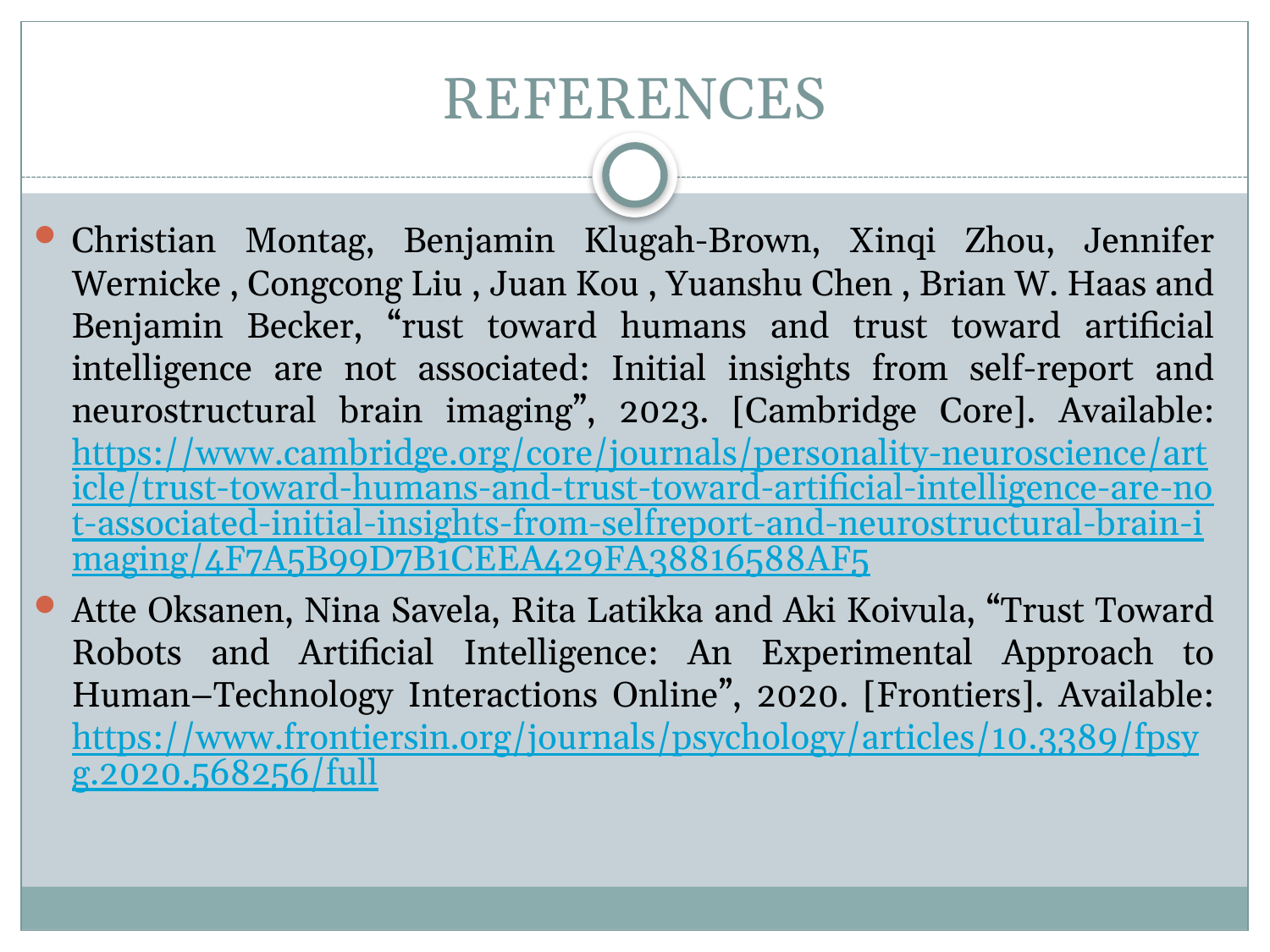

# REFERENCES
Christian Montag, Benjamin Klugah-Brown, Xinqi Zhou, Jennifer Wernicke , Congcong Liu , Juan Kou , Yuanshu Chen , Brian W. Haas and Benjamin Becker, “rust toward humans and trust toward artificial intelligence are not associated: Initial insights from self-report and neurostructural brain imaging”, 2023. [Cambridge Core]. Available: https://www.cambridge.org/core/journals/personality-neuroscience/article/trust-toward-humans-and-trust-toward-artificial-intelligence-are-not-associated-initial-insights-from-selfreport-and-neurostructural-brain-imaging/4F7A5B99D7B1CEEA429FA38816588AF5
Atte Oksanen, Nina Savela, Rita Latikka and Aki Koivula, “Trust Toward Robots and Artificial Intelligence: An Experimental Approach to Human–Technology Interactions Online”, 2020. [Frontiers]. Available: https://www.frontiersin.org/journals/psychology/articles/10.3389/fpsyg.2020.568256/full